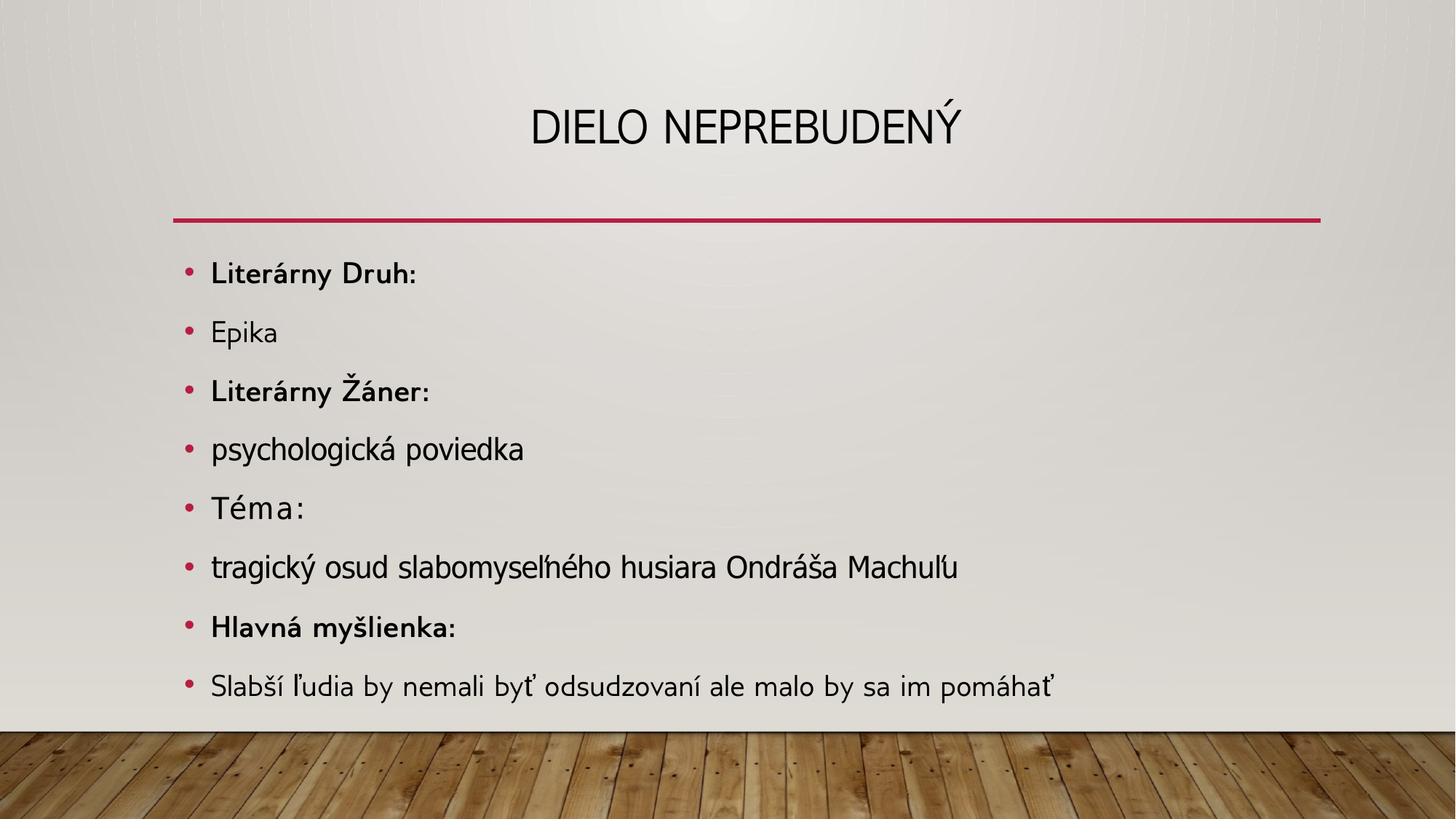

# Dielo neprebudený
Literárny Druh:
Epika
Literárny Žáner:
psychologická poviedka
Téma:
tragický osud slabomyseľného husiara Ondráša Machuľu
Hlavná myšlienka:
Slabší ľudia by nemali byť odsudzovaní ale malo by sa im pomáhať